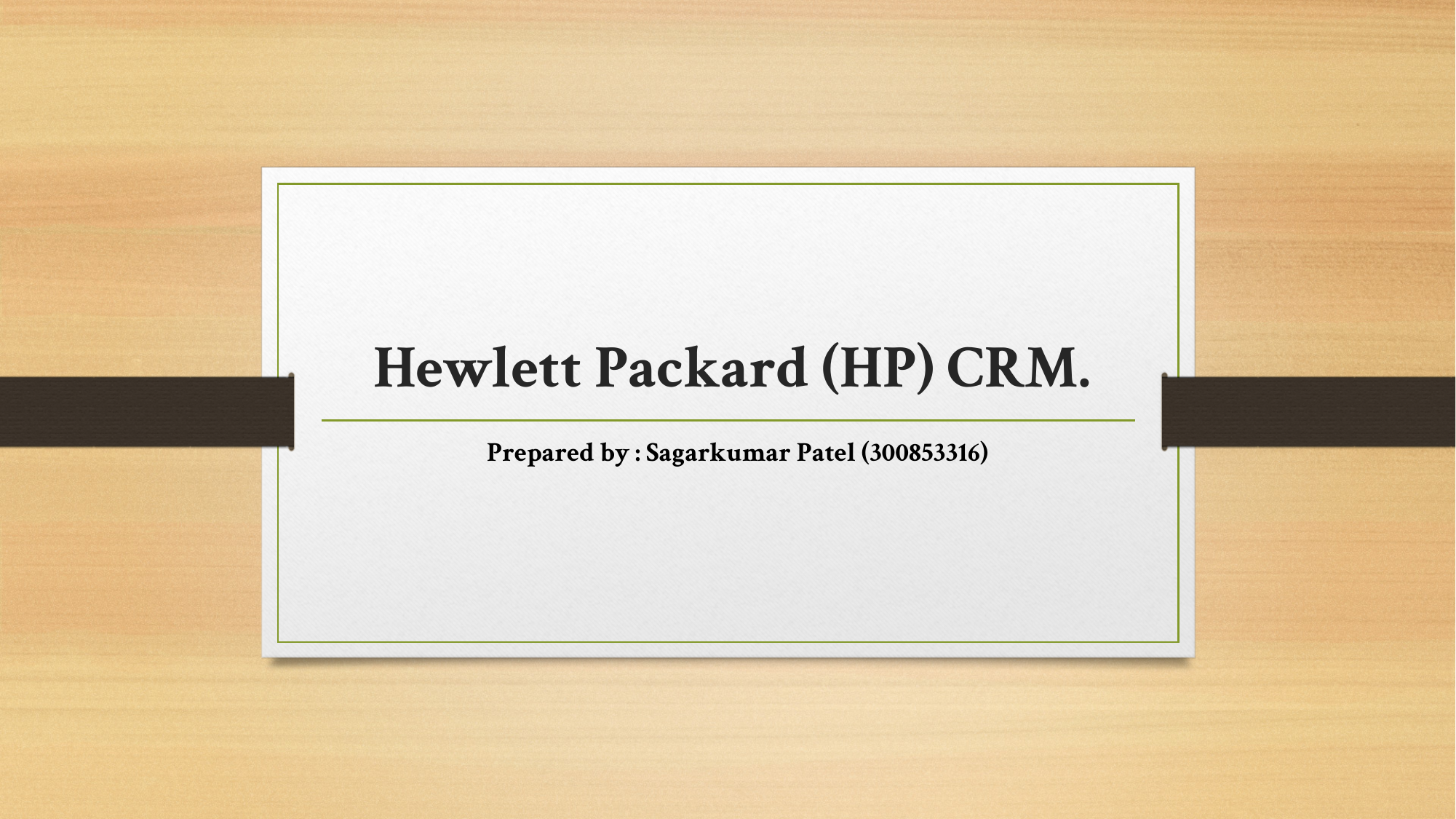

# Hewlett Packard (HP) CRM.
Prepared by : Sagarkumar Patel (300853316)